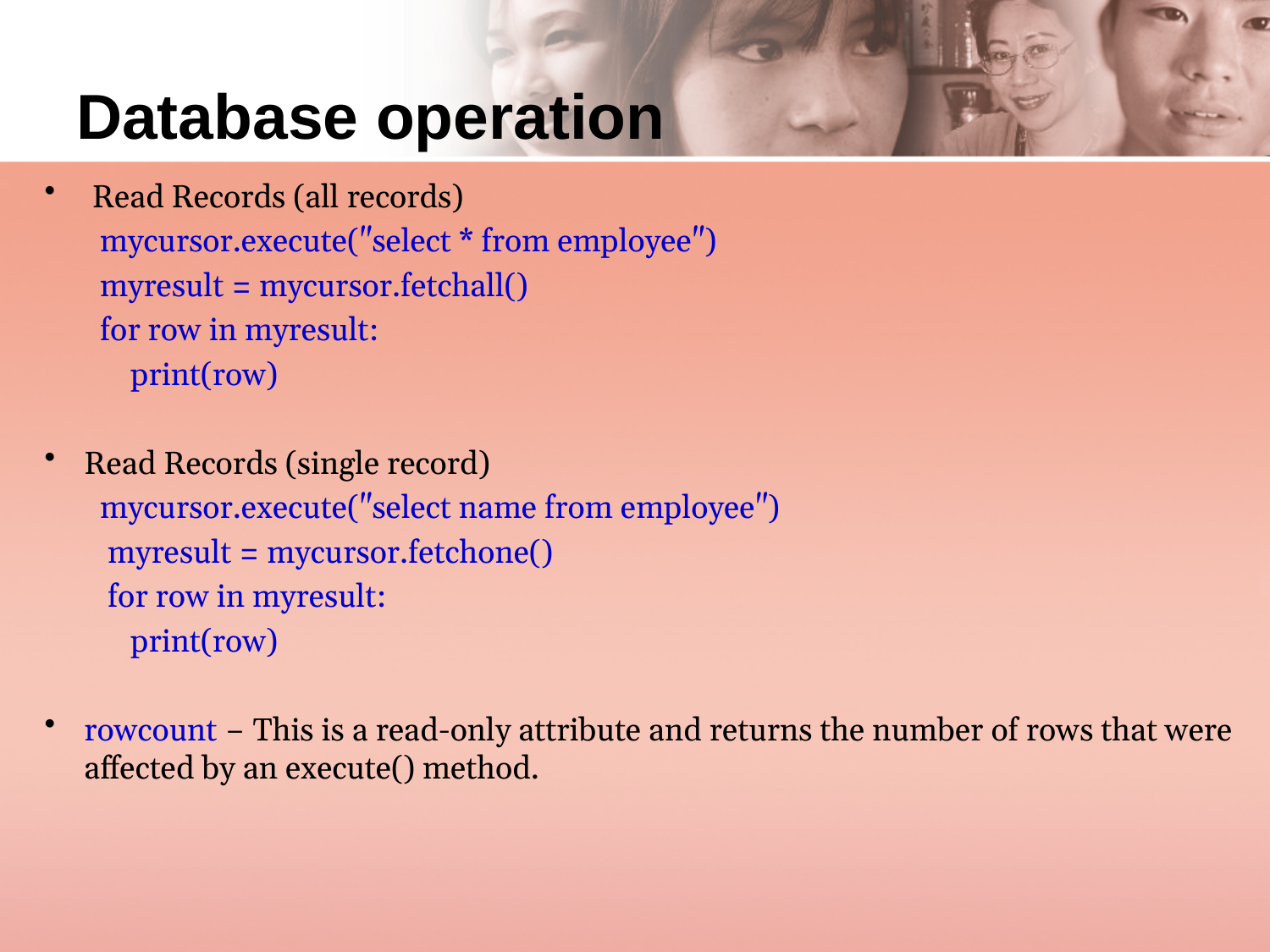

# Database operation
Read Records (all records)
mycursor.execute("select * from employee")
myresult = mycursor.fetchall()
for row in myresult:
    print(row)

Read Records (single record)
mycursor.execute("select name from employee")
 myresult = mycursor.fetchone()
 for row in myresult:
    print(row)

rowcount − This is a read-only attribute and returns the number of rows that were affected by an execute() method.